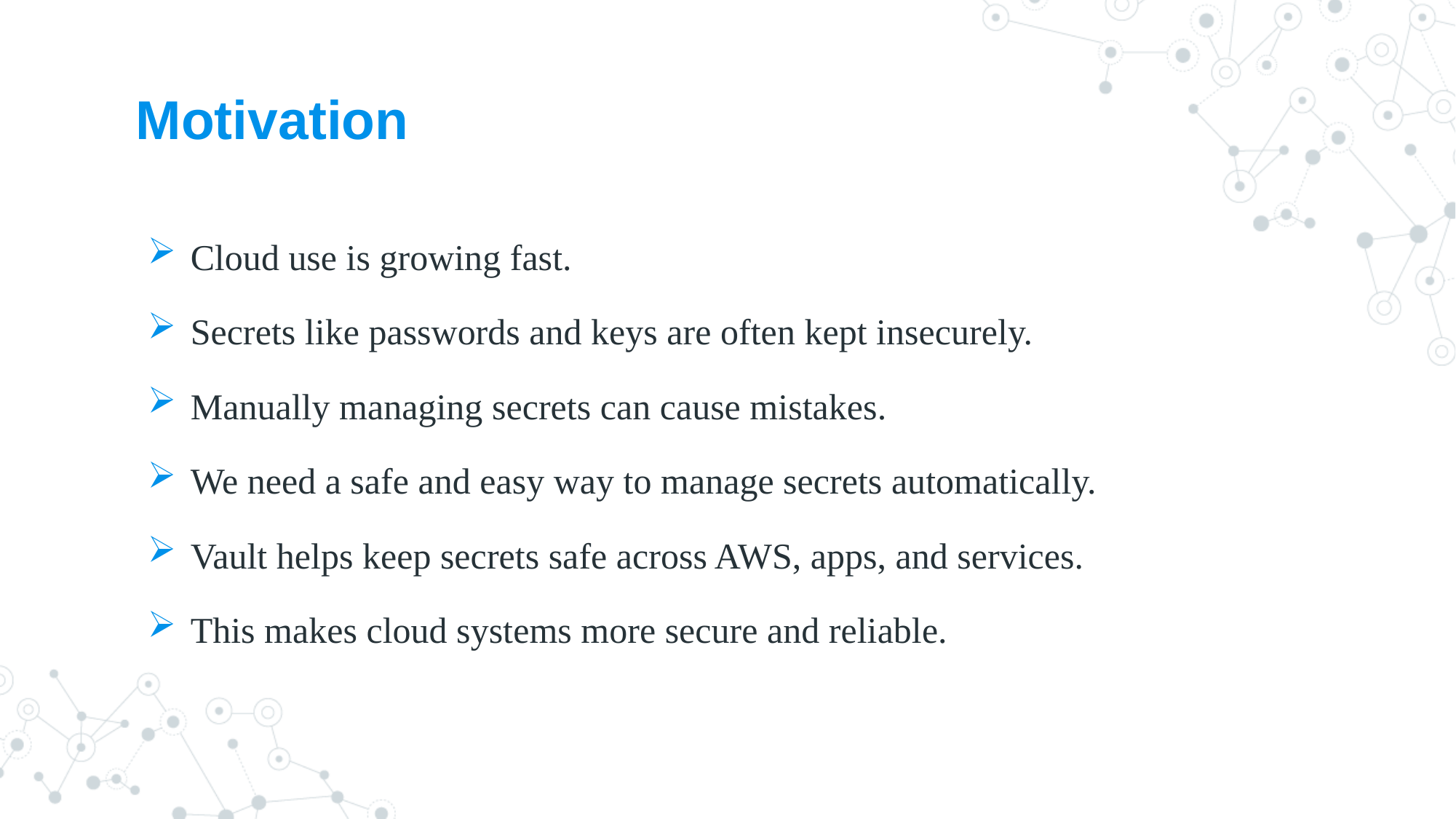

# Motivation
Cloud use is growing fast.
Secrets like passwords and keys are often kept insecurely.
Manually managing secrets can cause mistakes.
We need a safe and easy way to manage secrets automatically.
Vault helps keep secrets safe across AWS, apps, and services.
This makes cloud systems more secure and reliable.